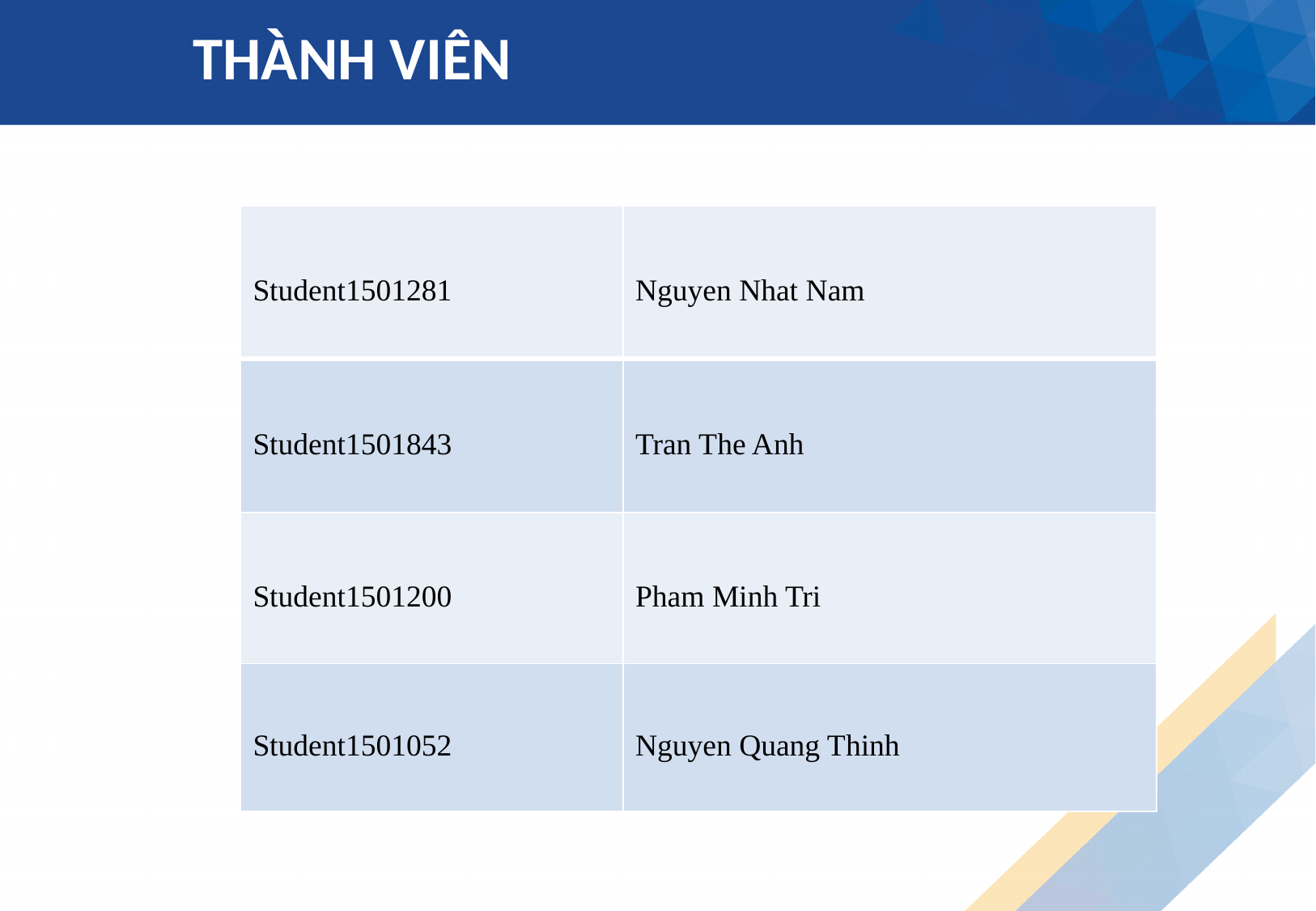

# THÀNH VIÊN
| Student1501281 | Nguyen Nhat Nam |
| --- | --- |
| Student1501843 | Tran The Anh |
| Student1501200 | Pham Minh Tri |
| Student1501052 | Nguyen Quang Thinh |